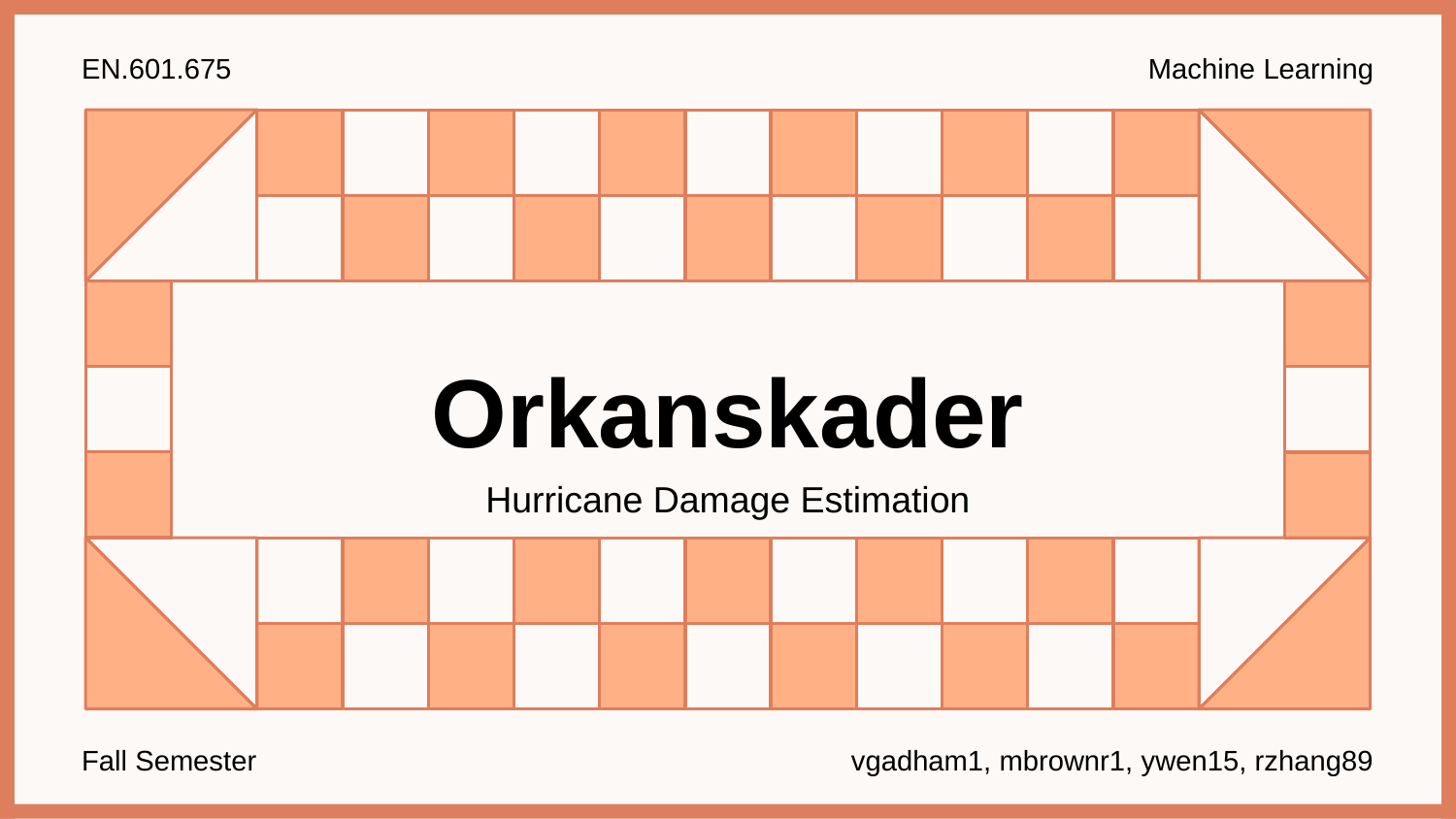

EN.601.675
Machine Learning
# Orkanskader
Hurricane Damage Estimation
Fall Semester
vgadham1, mbrownr1, ywen15, rzhang89